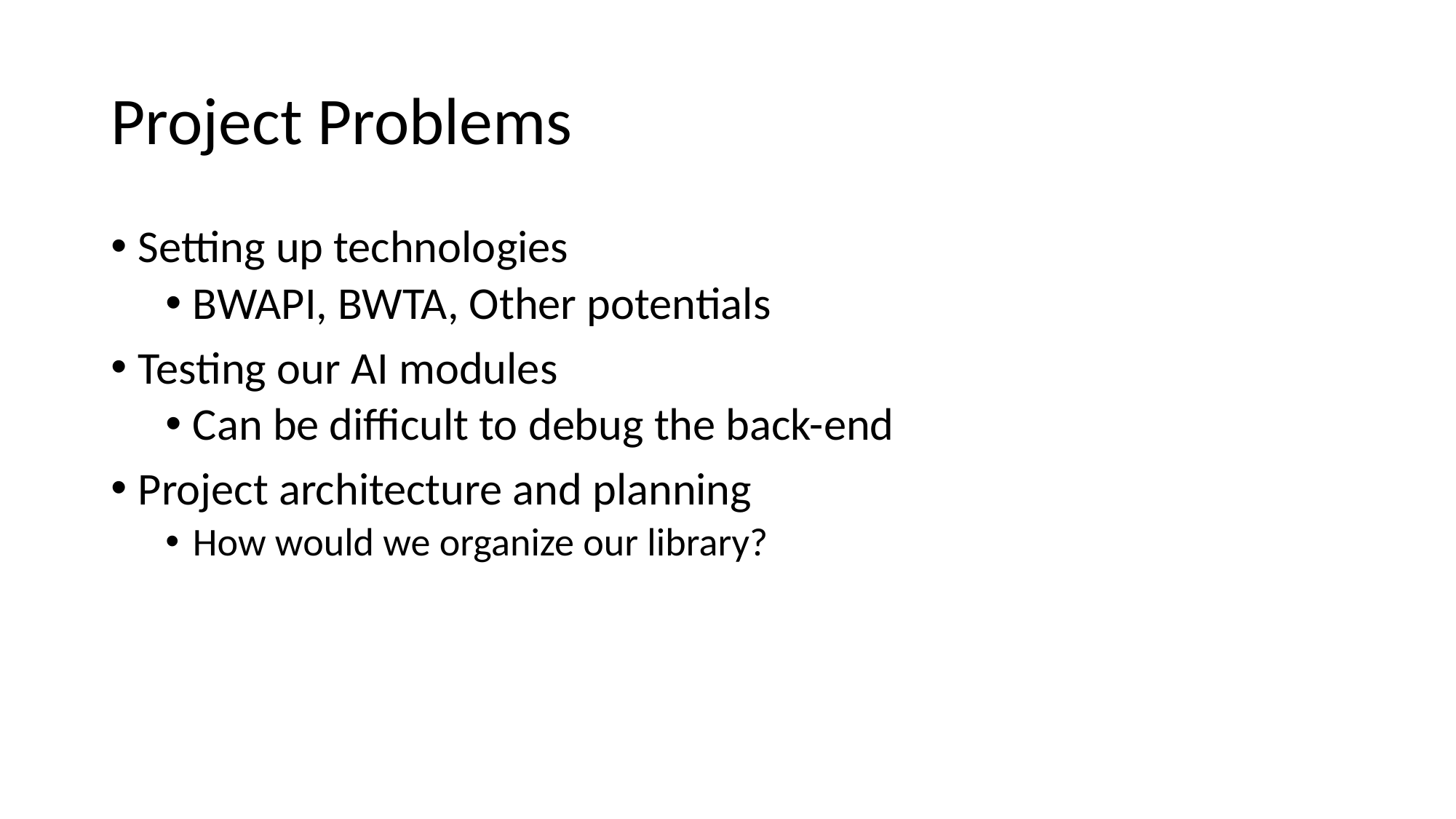

# Project Problems
Setting up technologies
BWAPI, BWTA, Other potentials
Testing our AI modules
Can be difficult to debug the back-end
Project architecture and planning
How would we organize our library?